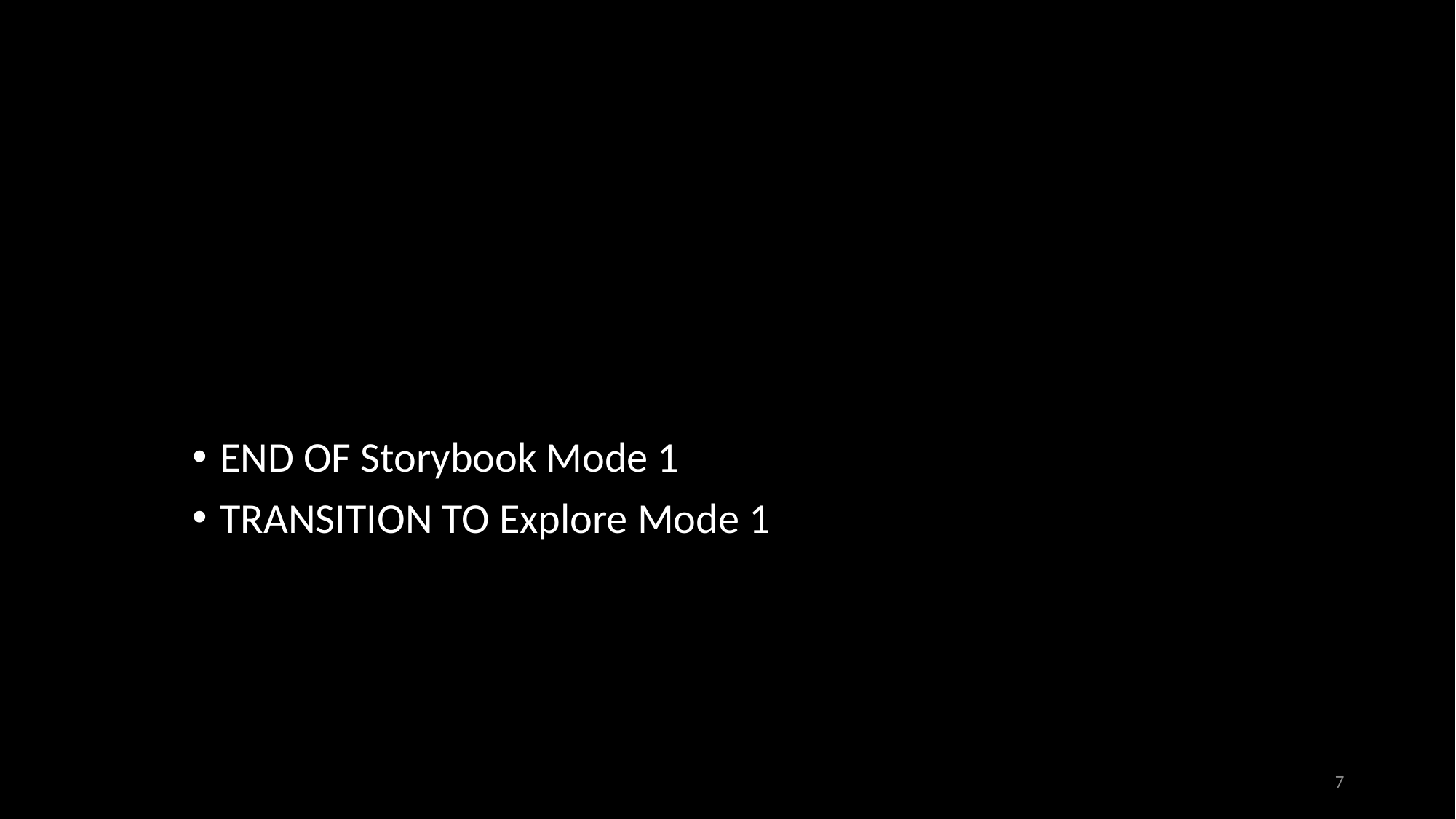

END OF Storybook Mode 1
TRANSITION TO Explore Mode 1
7